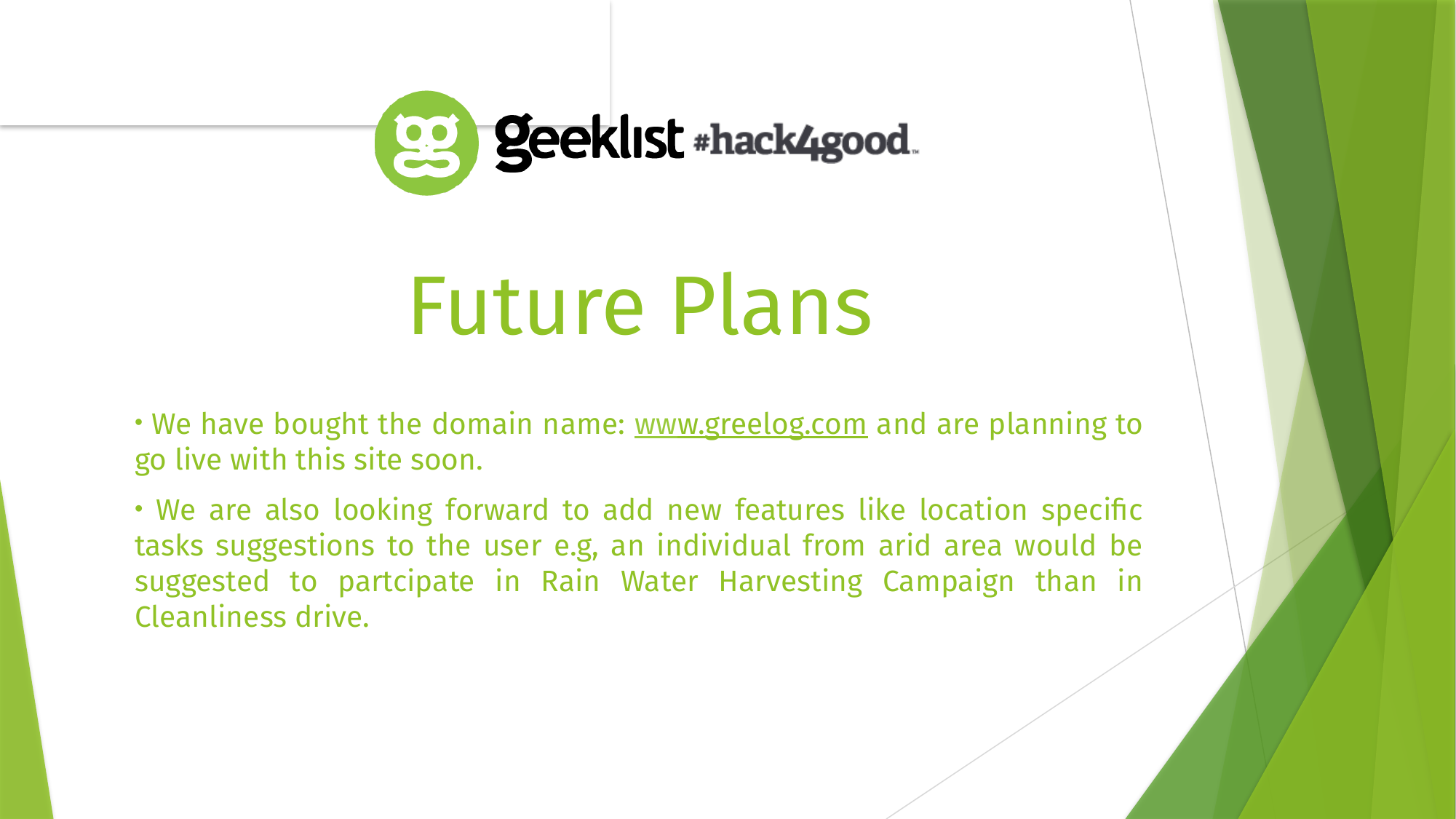

# Future Plans
 We have bought the domain name: www.greelog.com and are planning to go live with this site soon.
 We are also looking forward to add new features like location specific tasks suggestions to the user e.g, an individual from arid area would be suggested to partcipate in Rain Water Harvesting Campaign than in Cleanliness drive.